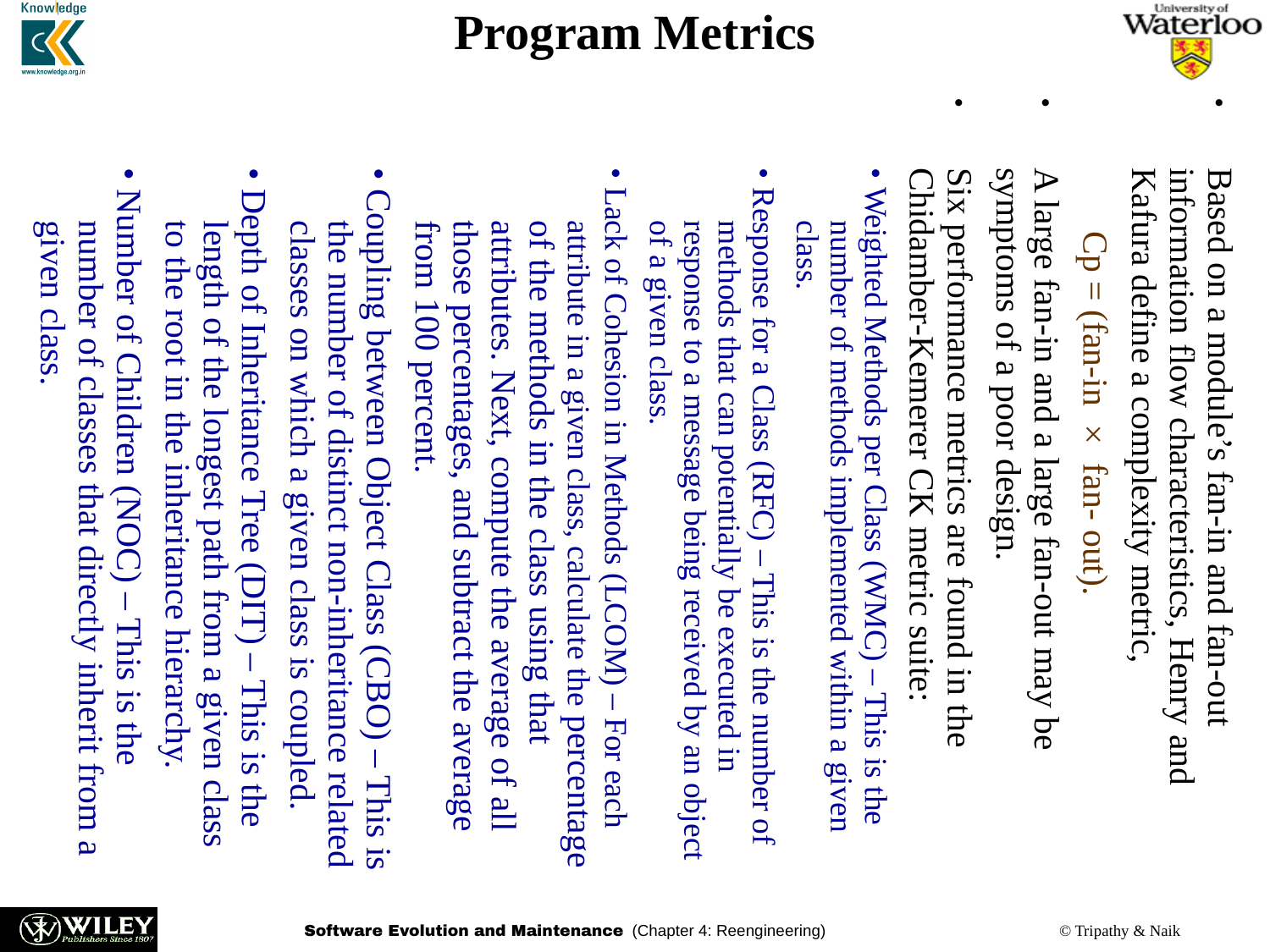

Program Metrics
Based on a module’s fan-in and fan-out information flow characteristics, Henry and Kafura define a complexity metric,
Cp = (fan-in × fan- out).
A large fan-in and a large fan-out may be symptoms of a poor design.
Six performance metrics are found in the Chidamber-Kemerer CK metric suite:
• Weighted Methods per Class (WMC) – This is the number of methods implemented within a given class.
• Response for a Class (RFC) – This is the number of methods that can potentially be executed in response to a message being received by an object of a given class.
• Lack of Cohesion in Methods (LCOM) – For each attribute in a given class, calculate the percentage of the methods in the class using that attributes. Next, compute the average of all those percentages, and subtract the average from 100 percent.
• Coupling between Object Class (CBO) – This is the number of distinct non-inheritance related classes on which a given class is coupled.
• Depth of Inheritance Tree (DIT) – This is the length of the longest path from a given class to the root in the inheritance hierarchy.
• Number of Children (NOC) – This is the number of classes that directly inherit from a given class.